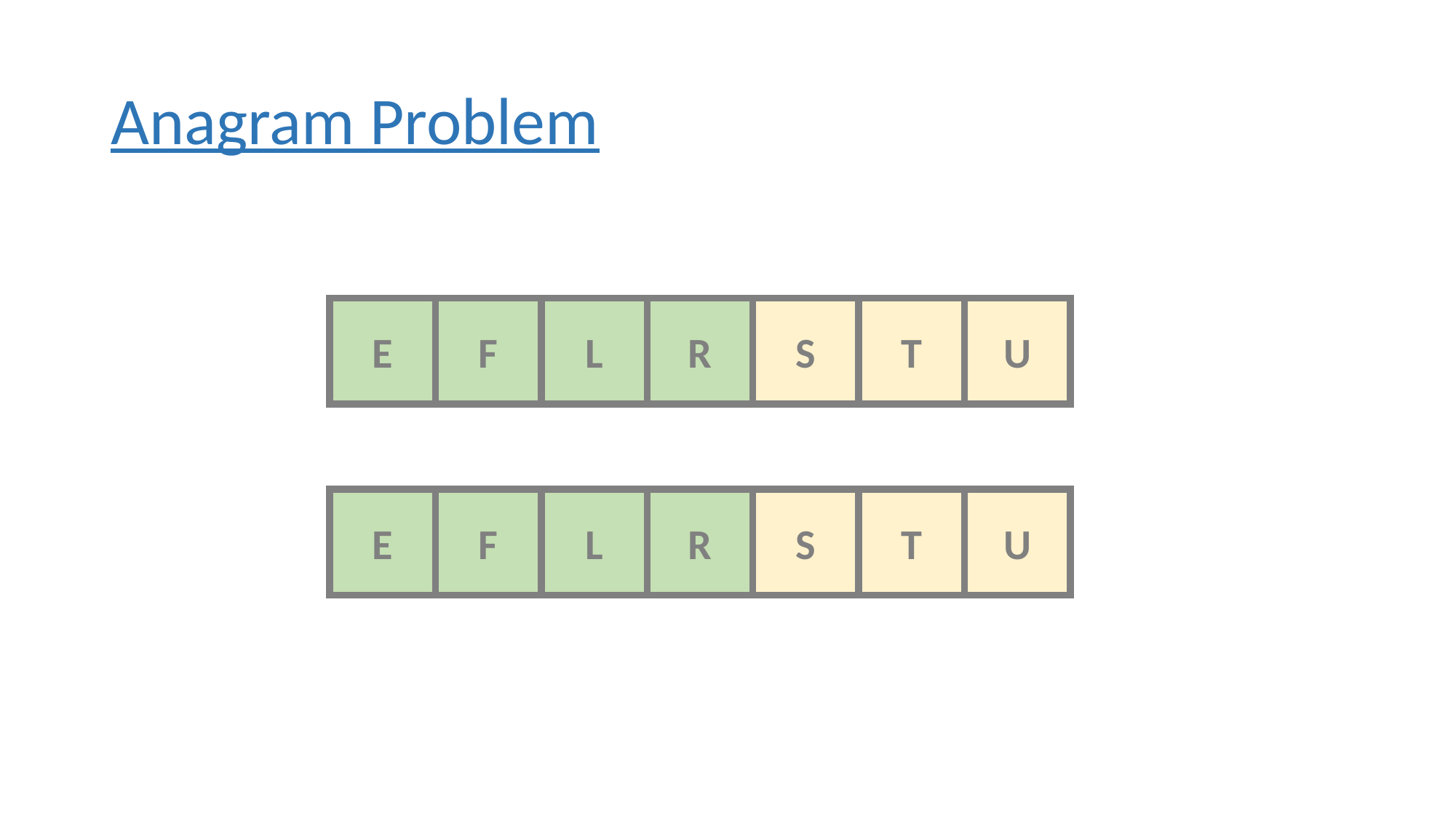

# Anagram Problem
E
F
L
R
S
T
U
E
F
L
R
S
T
U